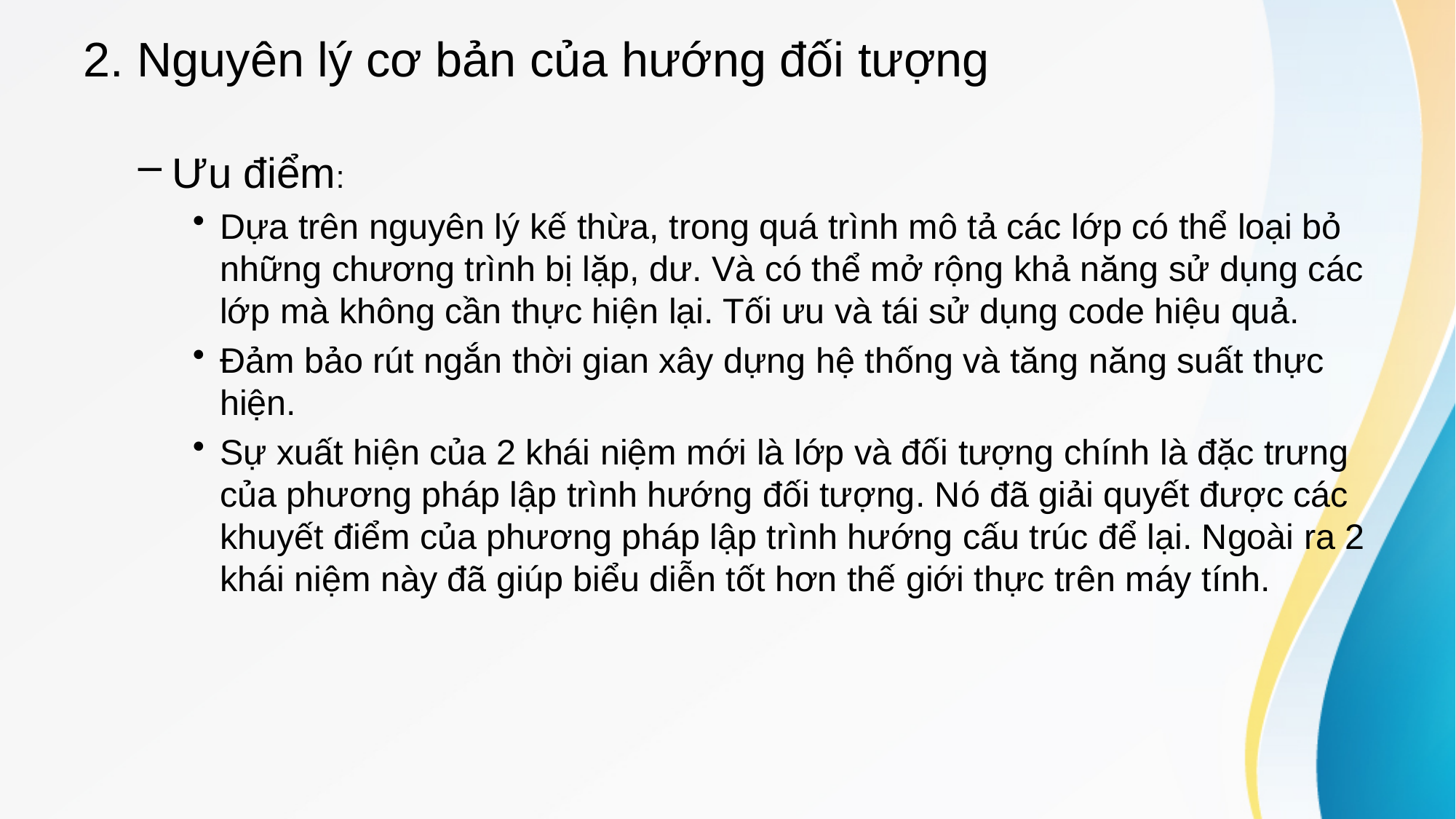

# 2. Nguyên lý cơ bản của hướng đối tượng
Ưu điểm:
Dựa trên nguyên lý kế thừa, trong quá trình mô tả các lớp có thể loại bỏ những chương trình bị lặp, dư. Và có thể mở rộng khả năng sử dụng các lớp mà không cần thực hiện lại. Tối ưu và tái sử dụng code hiệu quả.
Đảm bảo rút ngắn thời gian xây dựng hệ thống và tăng năng suất thực hiện.
Sự xuất hiện của 2 khái niệm mới là lớp và đối tượng chính là đặc trưng của phương pháp lập trình hướng đối tượng. Nó đã giải quyết được các khuyết điểm của phương pháp lập trình hướng cấu trúc để lại. Ngoài ra 2 khái niệm này đã giúp biểu diễn tốt hơn thế giới thực trên máy tính.